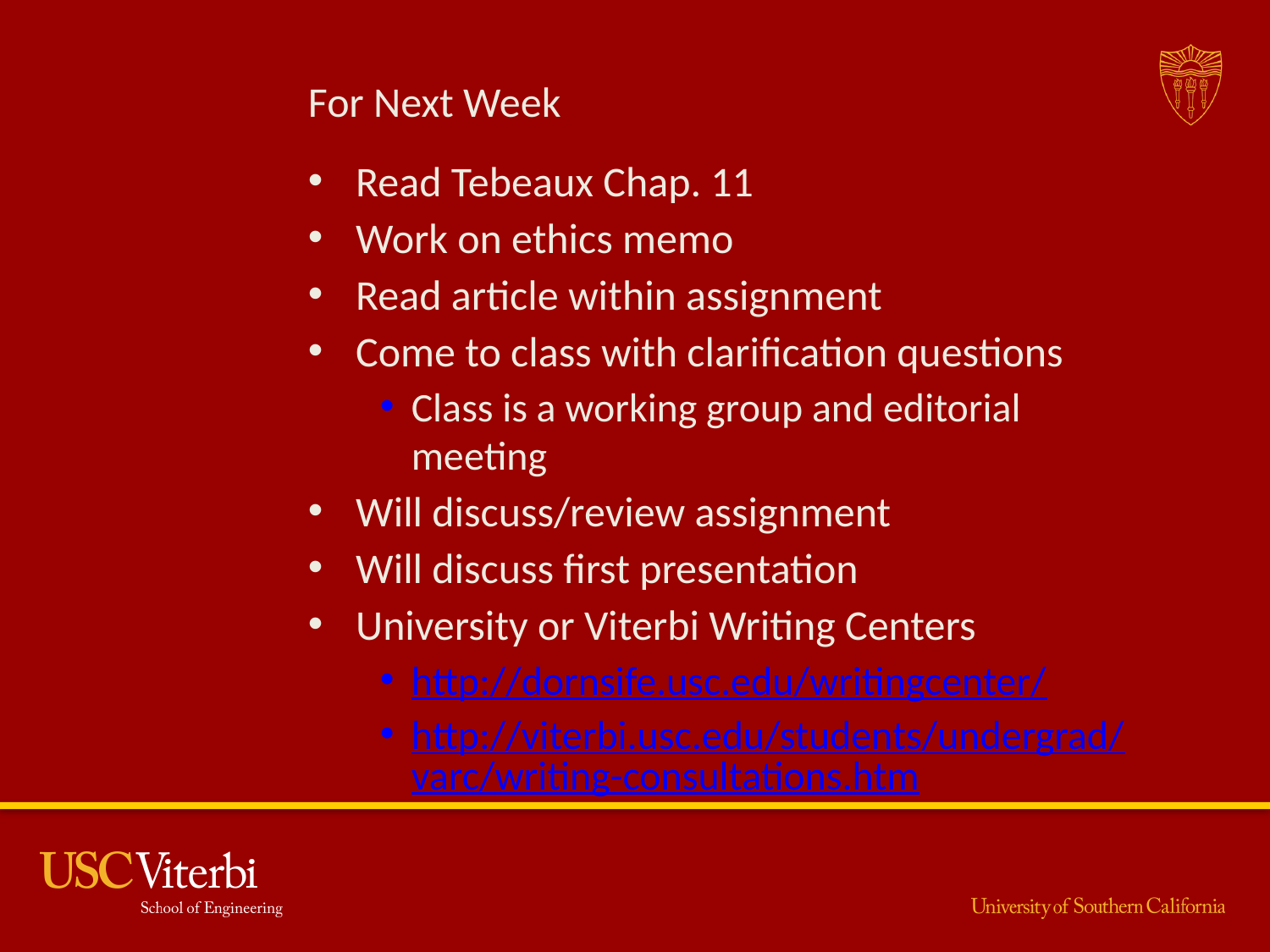

# For Next Week
Read Tebeaux Chap. 11
Work on ethics memo
Read article within assignment
Come to class with clarification questions
Class is a working group and editorial meeting
Will discuss/review assignment
Will discuss first presentation
University or Viterbi Writing Centers
http://dornsife.usc.edu/writingcenter/
http://viterbi.usc.edu/students/undergrad/varc/writing-consultations.htm